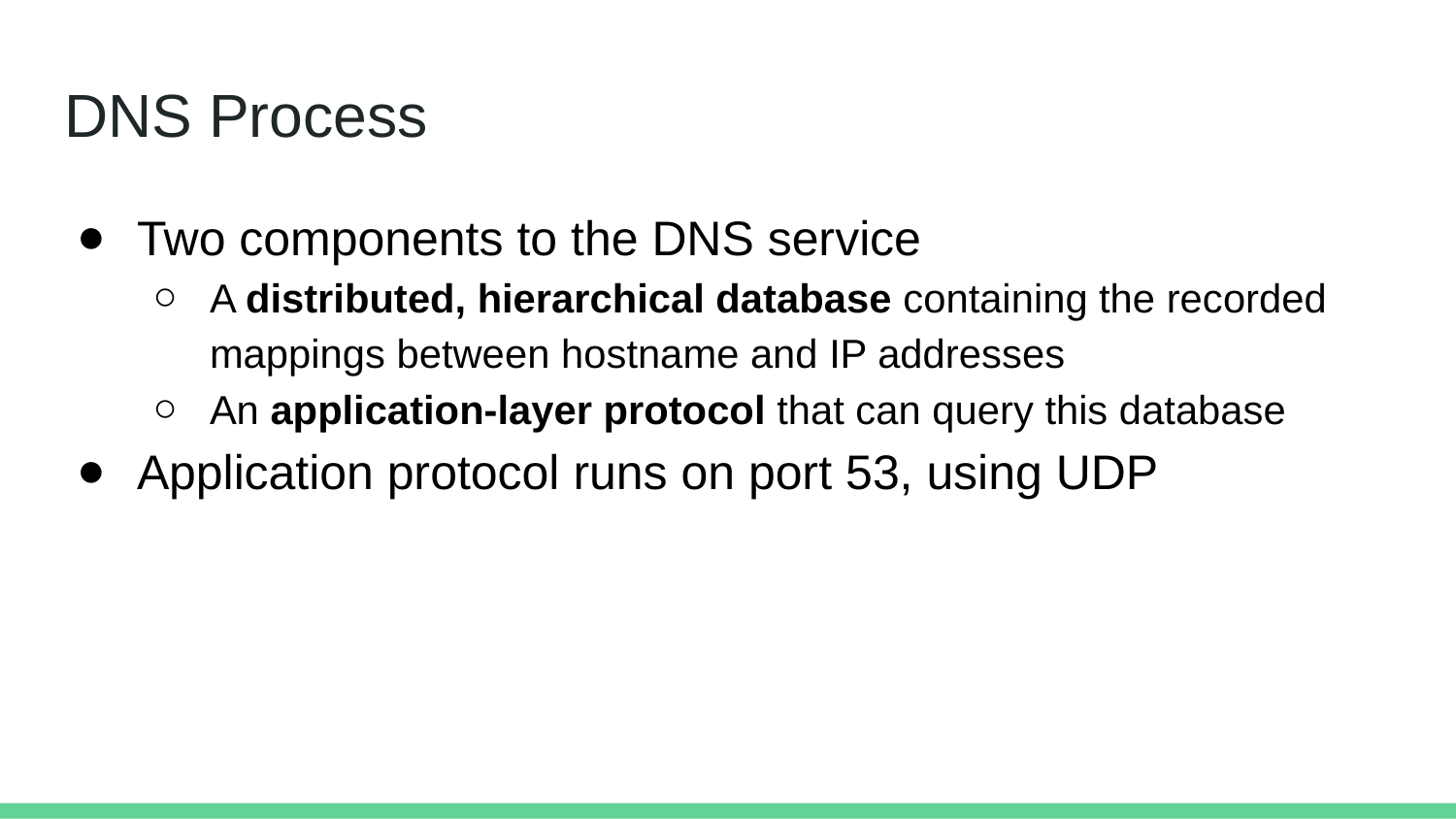

# DNS Process
Two components to the DNS service
A distributed, hierarchical database containing the recorded mappings between hostname and IP addresses
An application-layer protocol that can query this database
Application protocol runs on port 53, using UDP